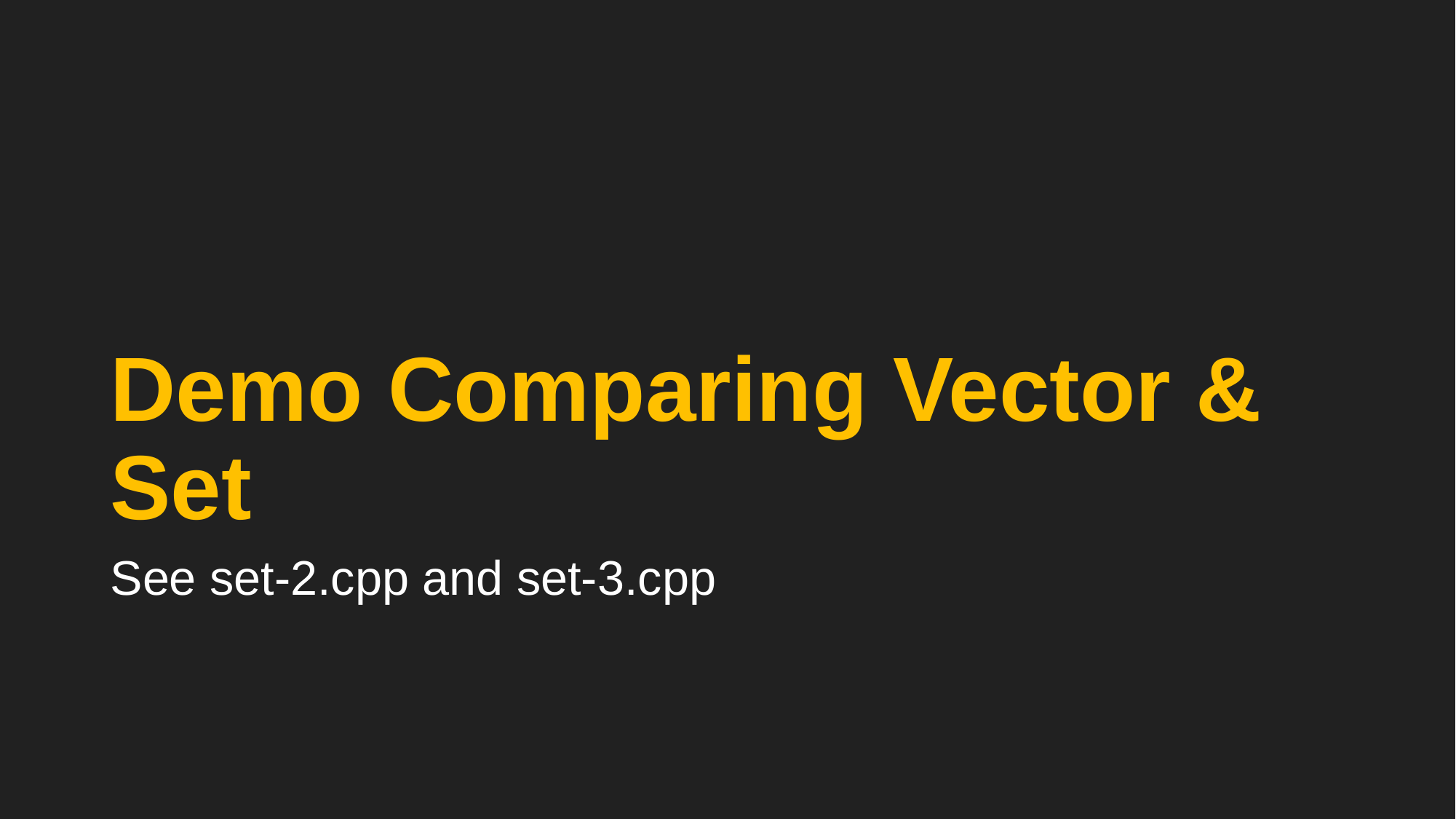

# Demo Comparing Vector & Set
See set-2.cpp and set-3.cpp